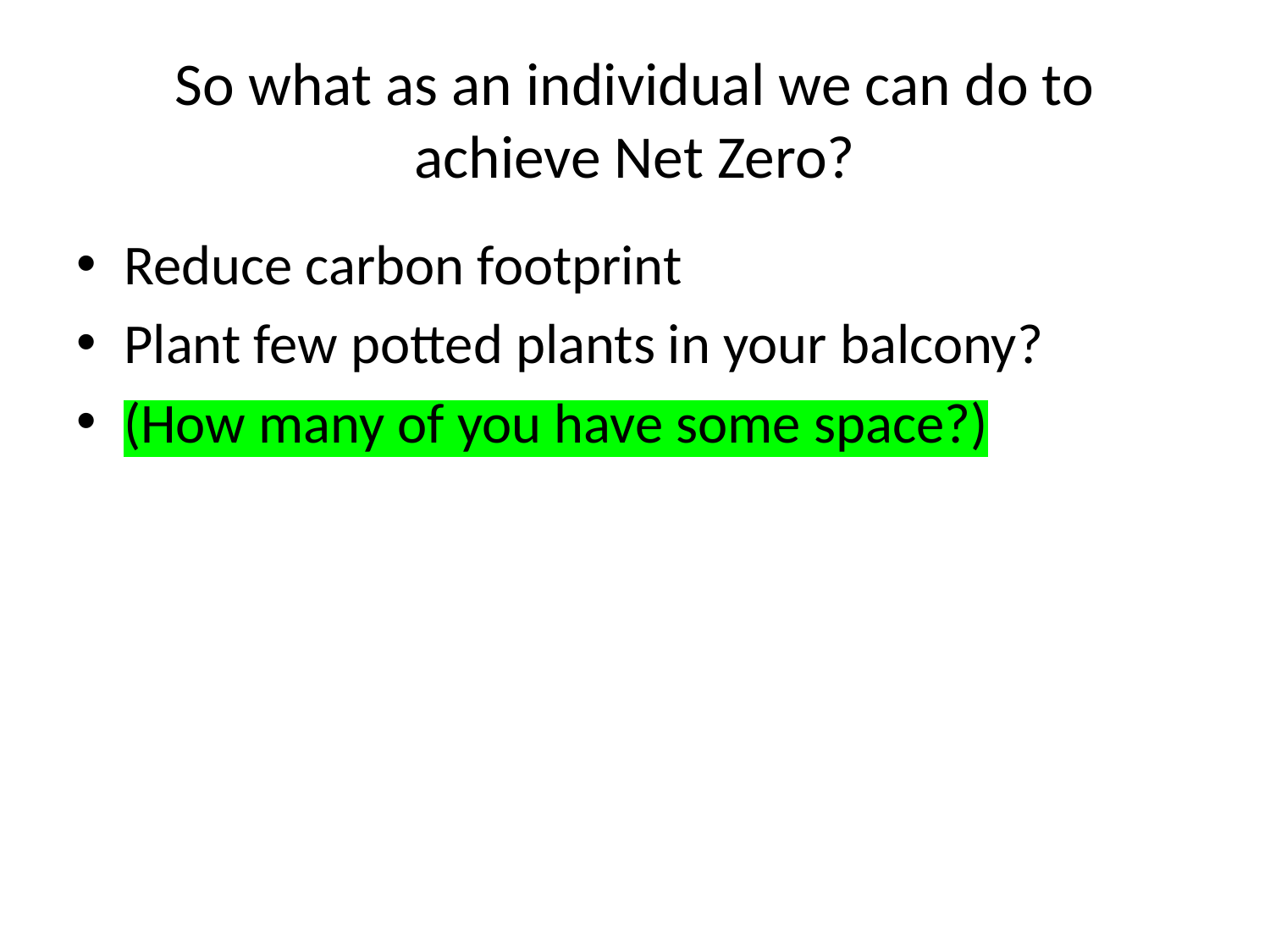

# So what as an individual we can do to achieve Net Zero?
Reduce carbon footprint
Plant few potted plants in your balcony?
(How many of you have some space?)